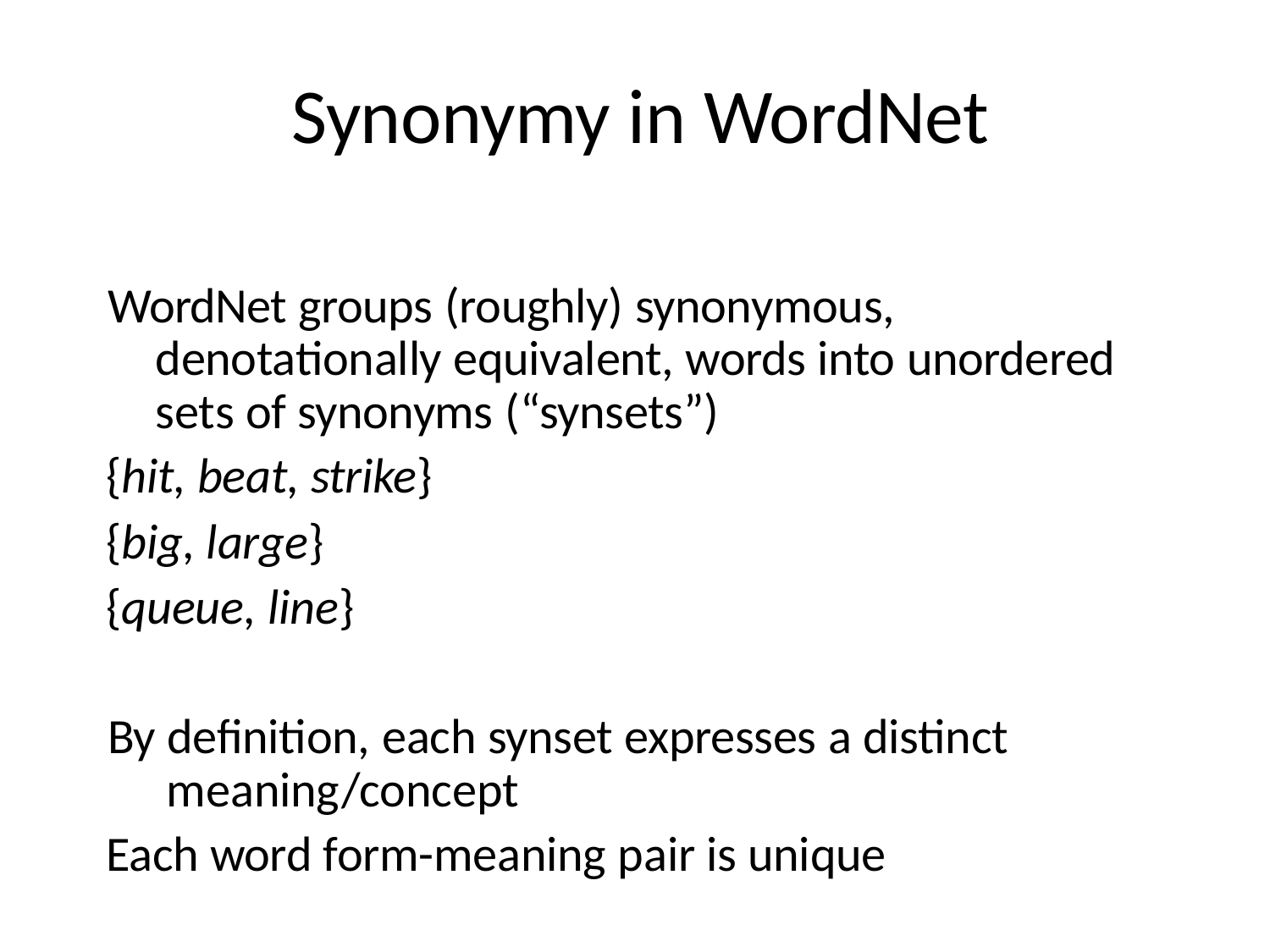

# Synonymy in WordNet
WordNet groups (roughly) synonymous,  denotationally equivalent, words into unordered  sets of synonyms (“synsets”)
{hit, beat, strike}
{big, large}
{queue, line}

By definition, each synset expresses a distinct  meaning/concept
Each word form-meaning pair is unique